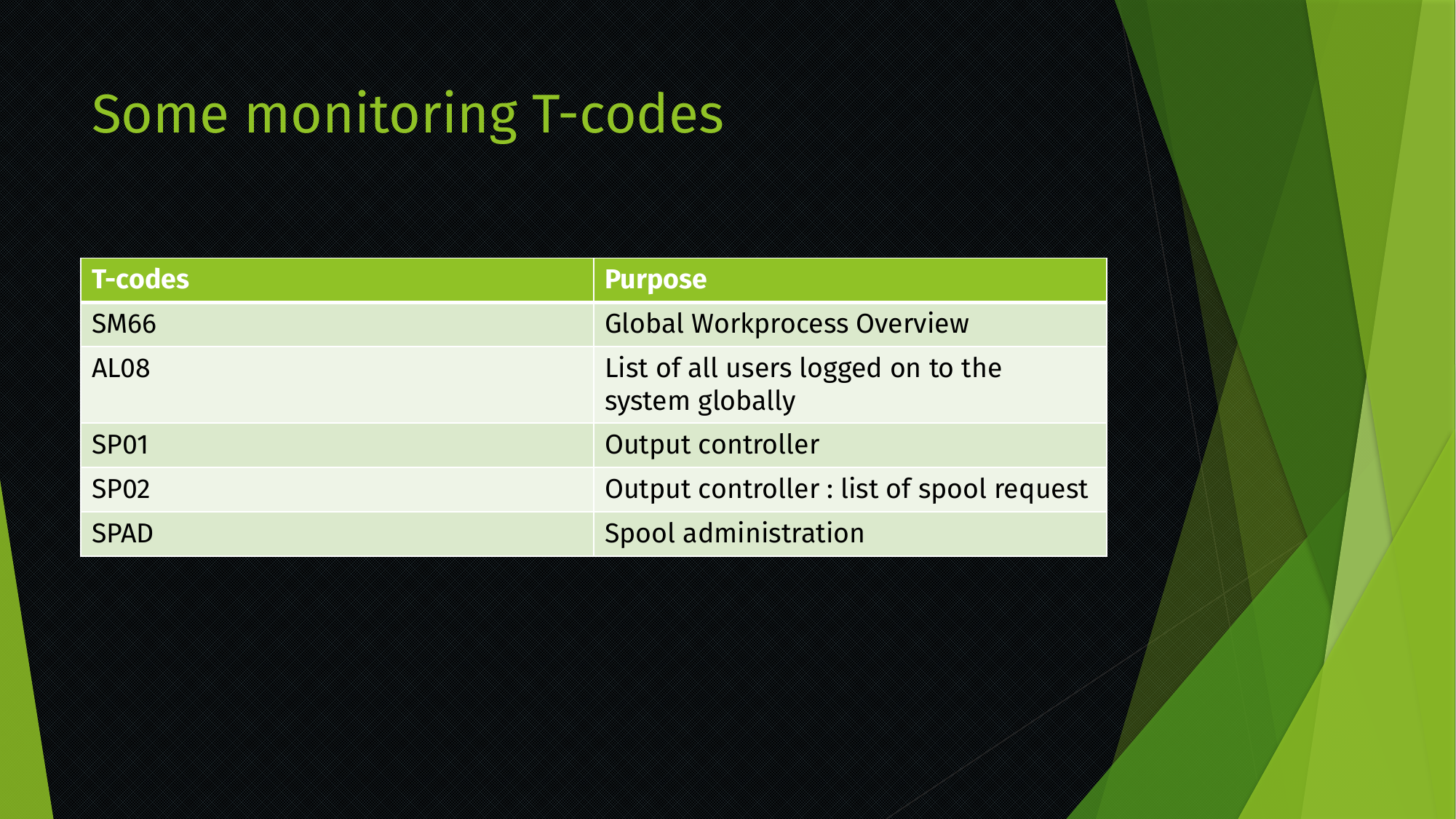

# Some monitoring T-codes
| T-codes | Purpose |
| --- | --- |
| SM66 | Global Workprocess Overview |
| AL08 | List of all users logged on to the system globally |
| SP01 | Output controller |
| SP02 | Output controller : list of spool request |
| SPAD | Spool administration |